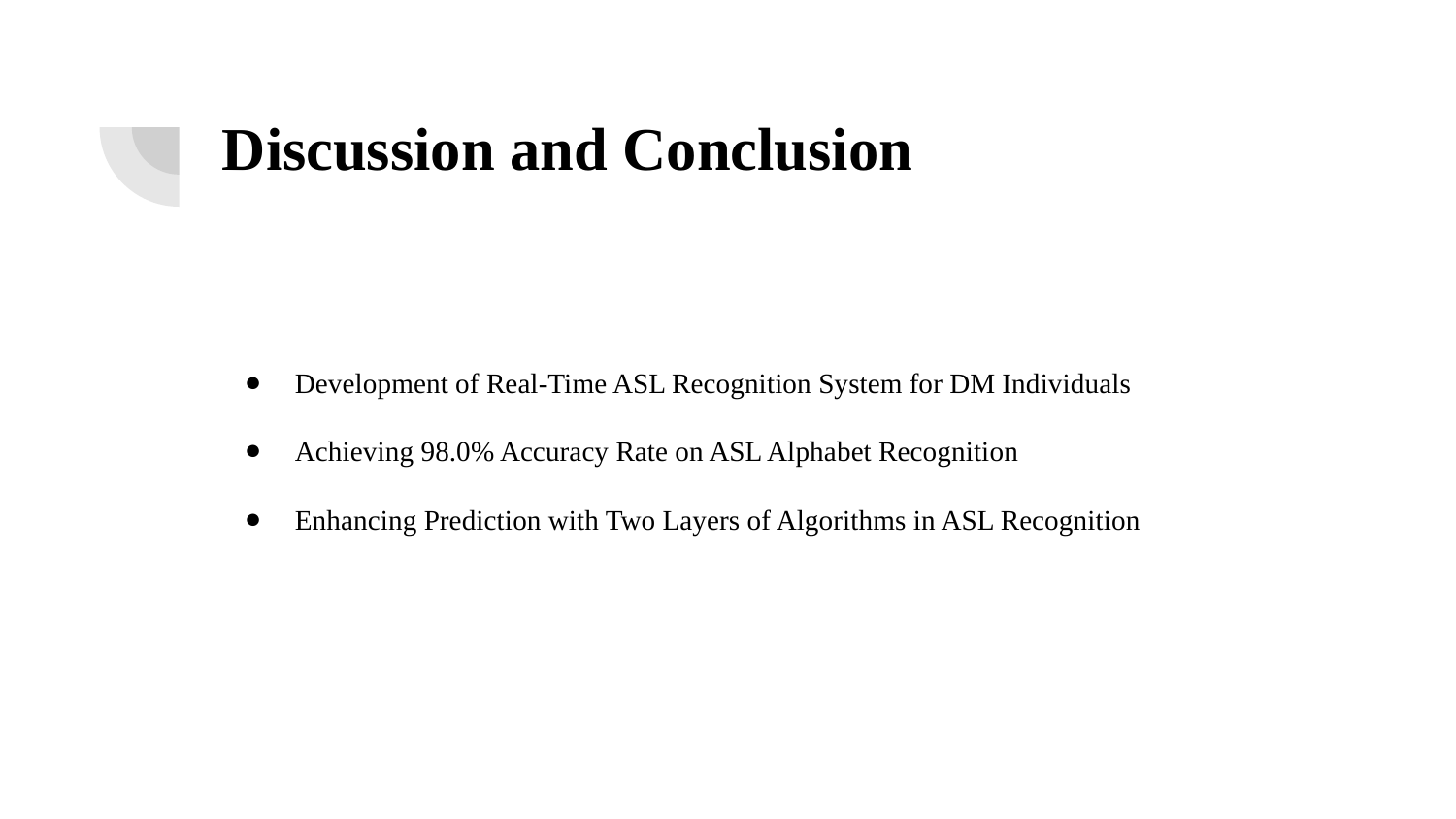

# Discussion and Conclusion
Development of Real-Time ASL Recognition System for DM Individuals
Achieving 98.0% Accuracy Rate on ASL Alphabet Recognition
Enhancing Prediction with Two Layers of Algorithms in ASL Recognition